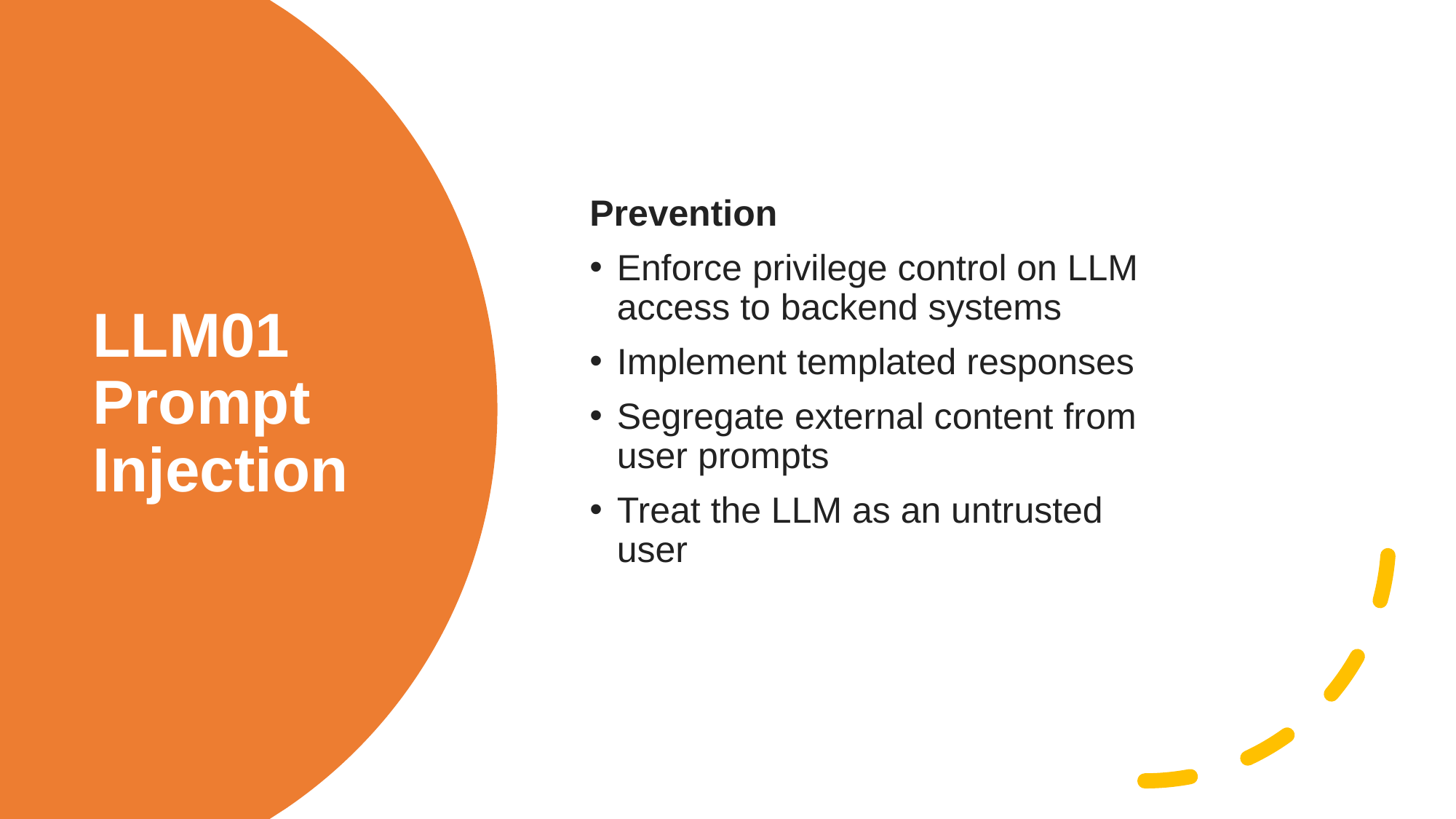

# LLM01 Prompt Injection
Prevention
Enforce privilege control on LLM access to backend systems
Implement templated responses
Segregate external content from user prompts
Treat the LLM as an untrusted user